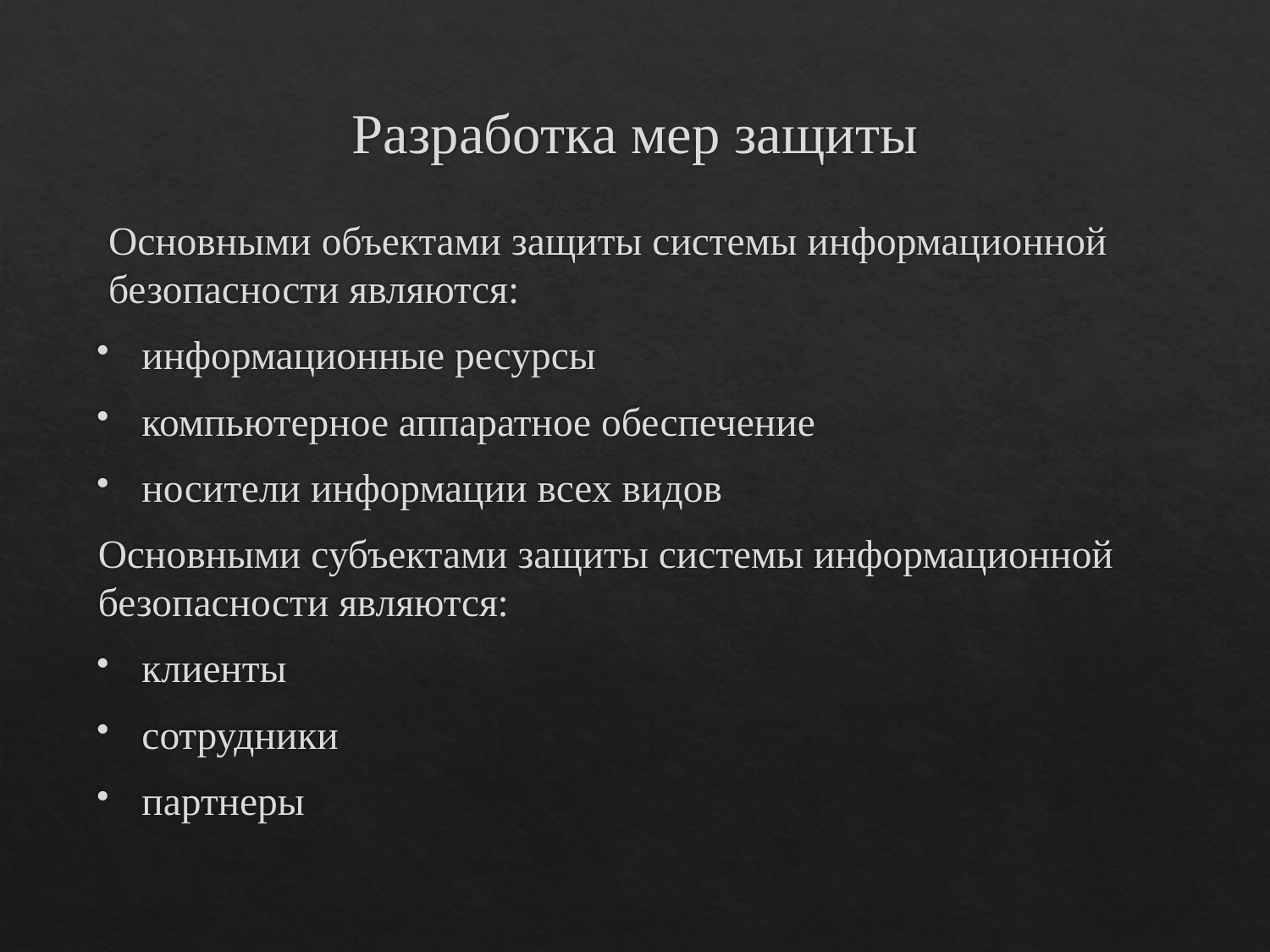

# Разработка мер защиты
Основными объектами защиты системы информационной безопасности являются:
информационные ресурсы
компьютерное аппаратное обеспечение
носители информации всех видов
Основными субъектами защиты системы информационной безопасности являются:
клиенты
сотрудники
партнеры